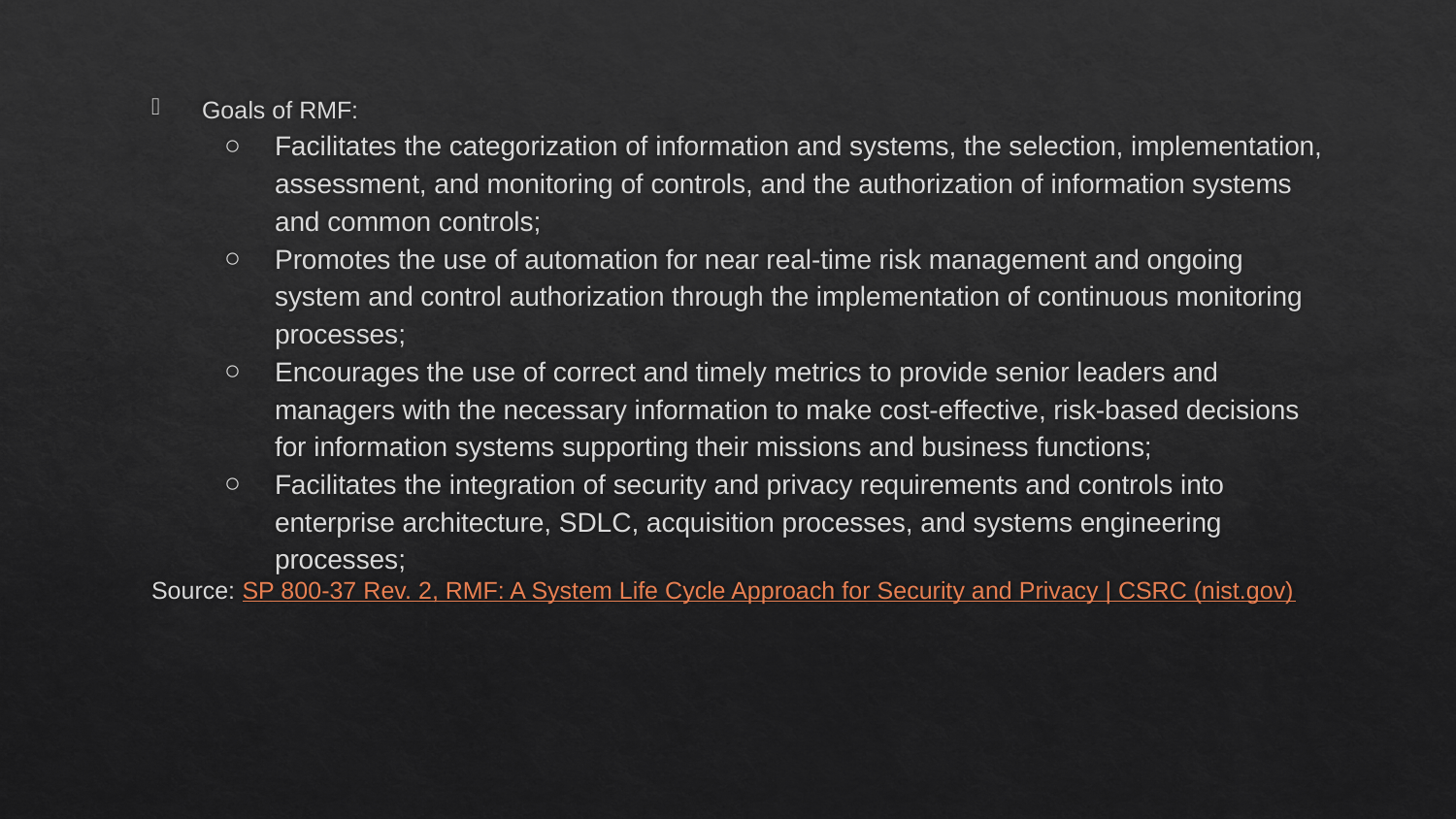

Goals of RMF:
Facilitates the categorization of information and systems, the selection, implementation, assessment, and monitoring of controls, and the authorization of information systems and common controls;
Promotes the use of automation for near real-time risk management and ongoing system and control authorization through the implementation of continuous monitoring processes;
Encourages the use of correct and timely metrics to provide senior leaders and managers with the necessary information to make cost-effective, risk-based decisions for information systems supporting their missions and business functions;
Facilitates the integration of security and privacy requirements and controls into enterprise architecture, SDLC, acquisition processes, and systems engineering processes;
Source: SP 800-37 Rev. 2, RMF: A System Life Cycle Approach for Security and Privacy | CSRC (nist.gov)